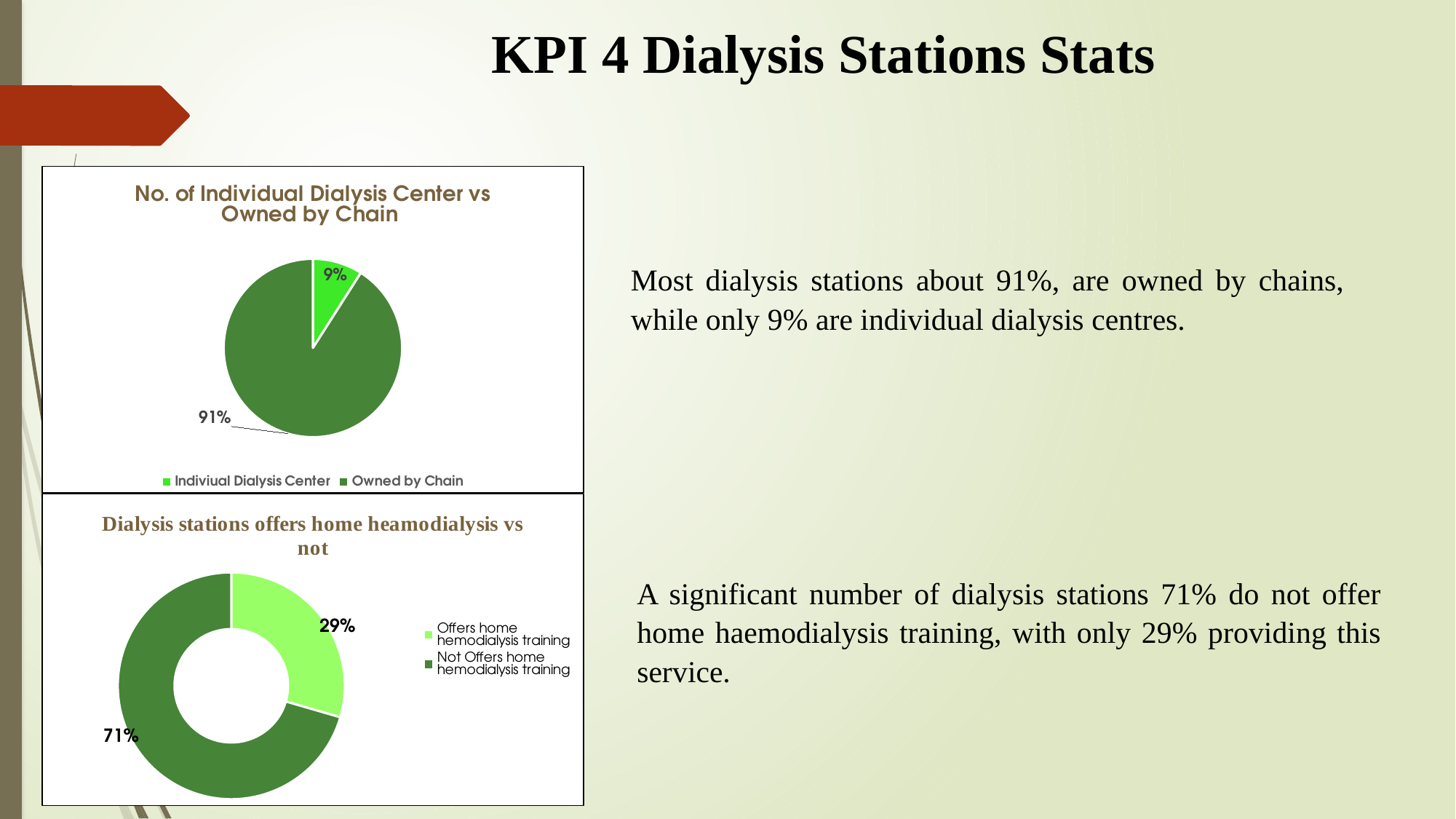

# KPI 4 Dialysis Stations Stats

### Chart: No. of Individual Dialysis Center vs Owned by Chain

| Category |  |
|---|---|
| Indiviual Dialysis Center | 12200.0 |
| Owned by Chain | 122855.0 |
Most dialysis stations about 91%, are owned by chains, while only 9% are individual dialysis centres.

### Chart: Dialysis stations offers home heamodialysis vs not

| Category |  |
|---|---|
| Offers home hemodialysis training | 39809.0 |
| Not Offers home hemodialysis training | 95246.0 |
A significant number of dialysis stations 71% do not offer home haemodialysis training, with only 29% providing this service.